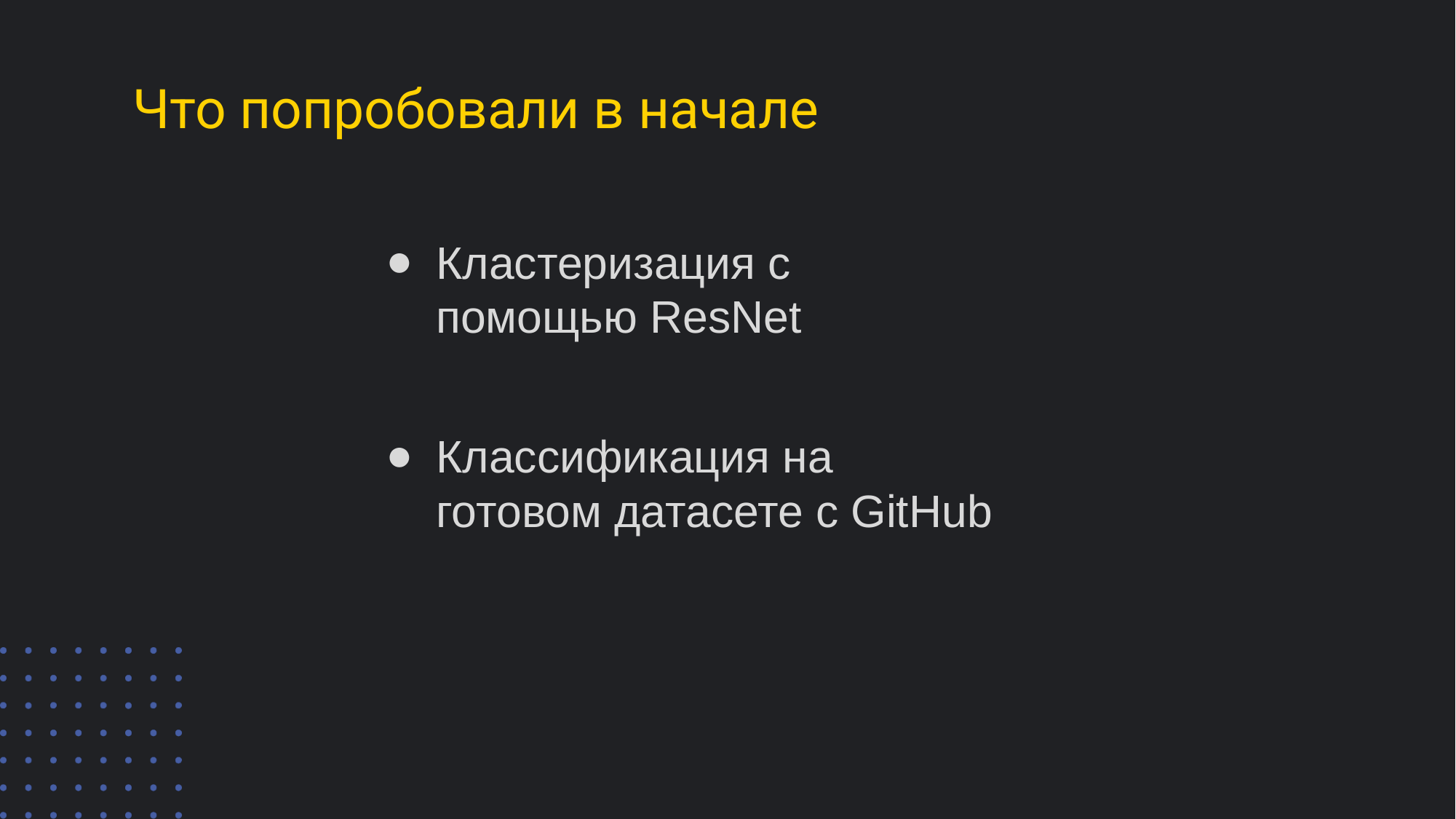

# Что попробовали в начале
Кластеризация с помощью ResNet

Классификация на готовом датасете с GitHub